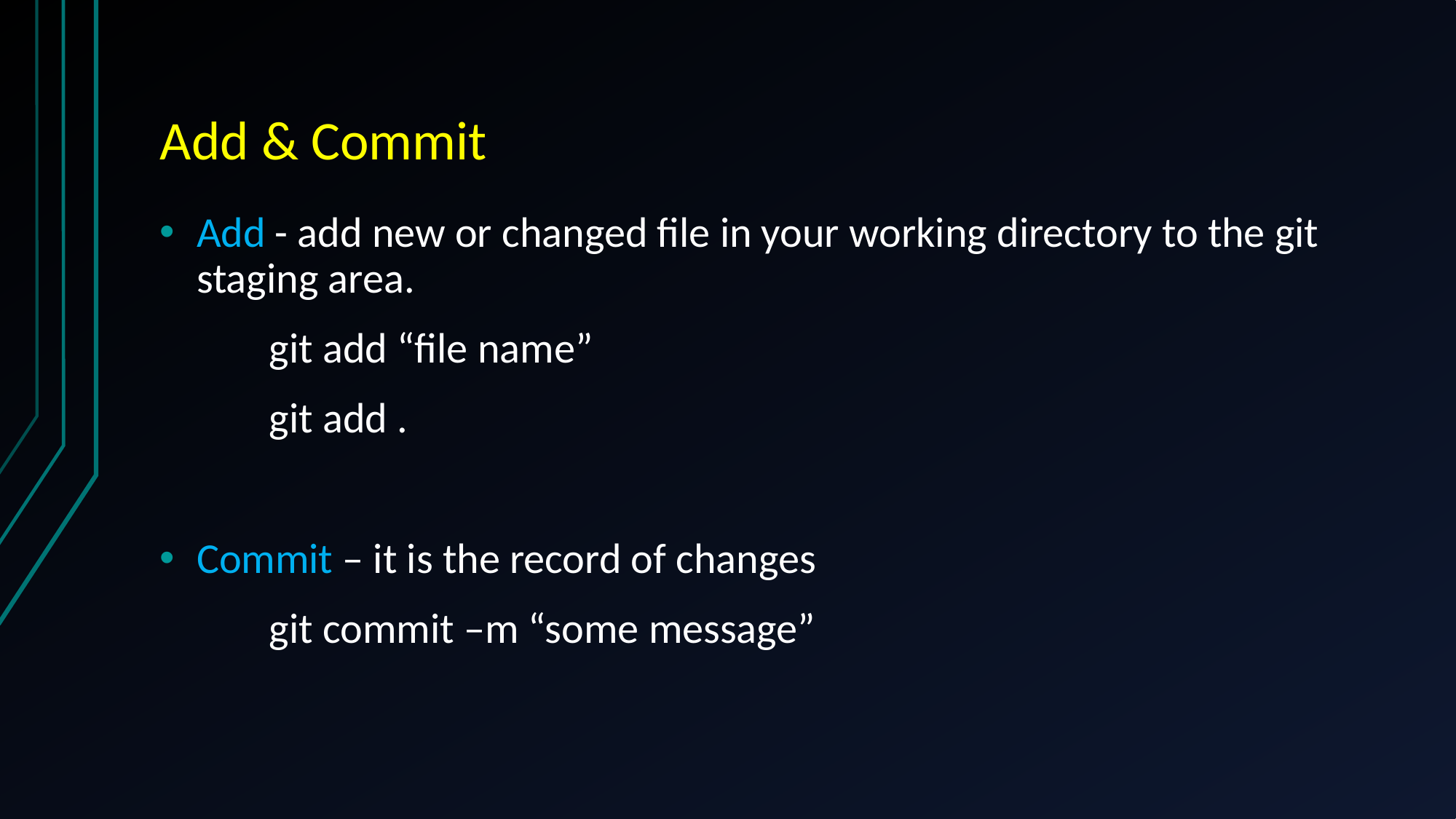

# Add & Commit
Add - add new or changed file in your working directory to the git staging area.
	git add “file name”
	git add .

Commit – it is the record of changes
	git commit –m “some message”